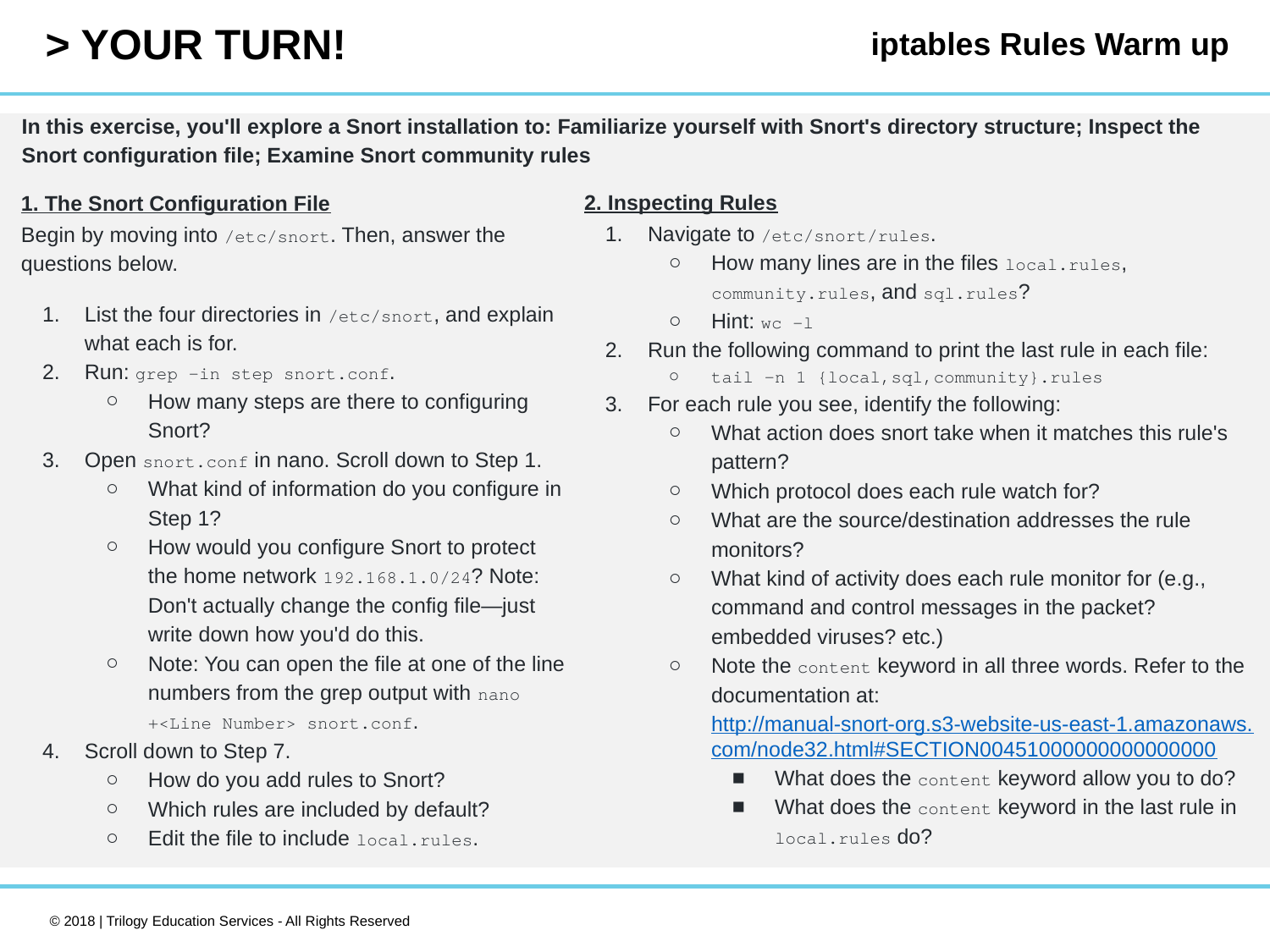

iptables Rules Warm up
In this exercise, you'll explore a Snort installation to: Familiarize yourself with Snort's directory structure; Inspect the Snort configuration file; Examine Snort community rules

2. Inspecting Rules
Navigate to /etc/snort/rules.
How many lines are in the files local.rules, community.rules, and sql.rules?
Hint: wc -l
Run the following command to print the last rule in each file:
tail -n 1 {local,sql,community}.rules
For each rule you see, identify the following:
What action does snort take when it matches this rule's pattern?
Which protocol does each rule watch for?
What are the source/destination addresses the rule monitors?
What kind of activity does each rule monitor for (e.g., command and control messages in the packet? embedded viruses? etc.)
Note the content keyword in all three words. Refer to the documentation at: http://manual-snort-org.s3-website-us-east-1.amazonaws.com/node32.html#SECTION00451000000000000000
What does the content keyword allow you to do?
What does the content keyword in the last rule in local.rules do?

1. The Snort Configuration File
Begin by moving into /etc/snort. Then, answer the questions below.
List the four directories in /etc/snort, and explain what each is for.
Run: grep -in step snort.conf.
How many steps are there to configuring Snort?
Open snort.conf in nano. Scroll down to Step 1.
What kind of information do you configure in Step 1?
How would you configure Snort to protect the home network 192.168.1.0/24? Note: Don't actually change the config file—just write down how you'd do this.
Note: You can open the file at one of the line numbers from the grep output with nano +<Line Number> snort.conf.
Scroll down to Step 7.
How do you add rules to Snort?
Which rules are included by default?
Edit the file to include local.rules.